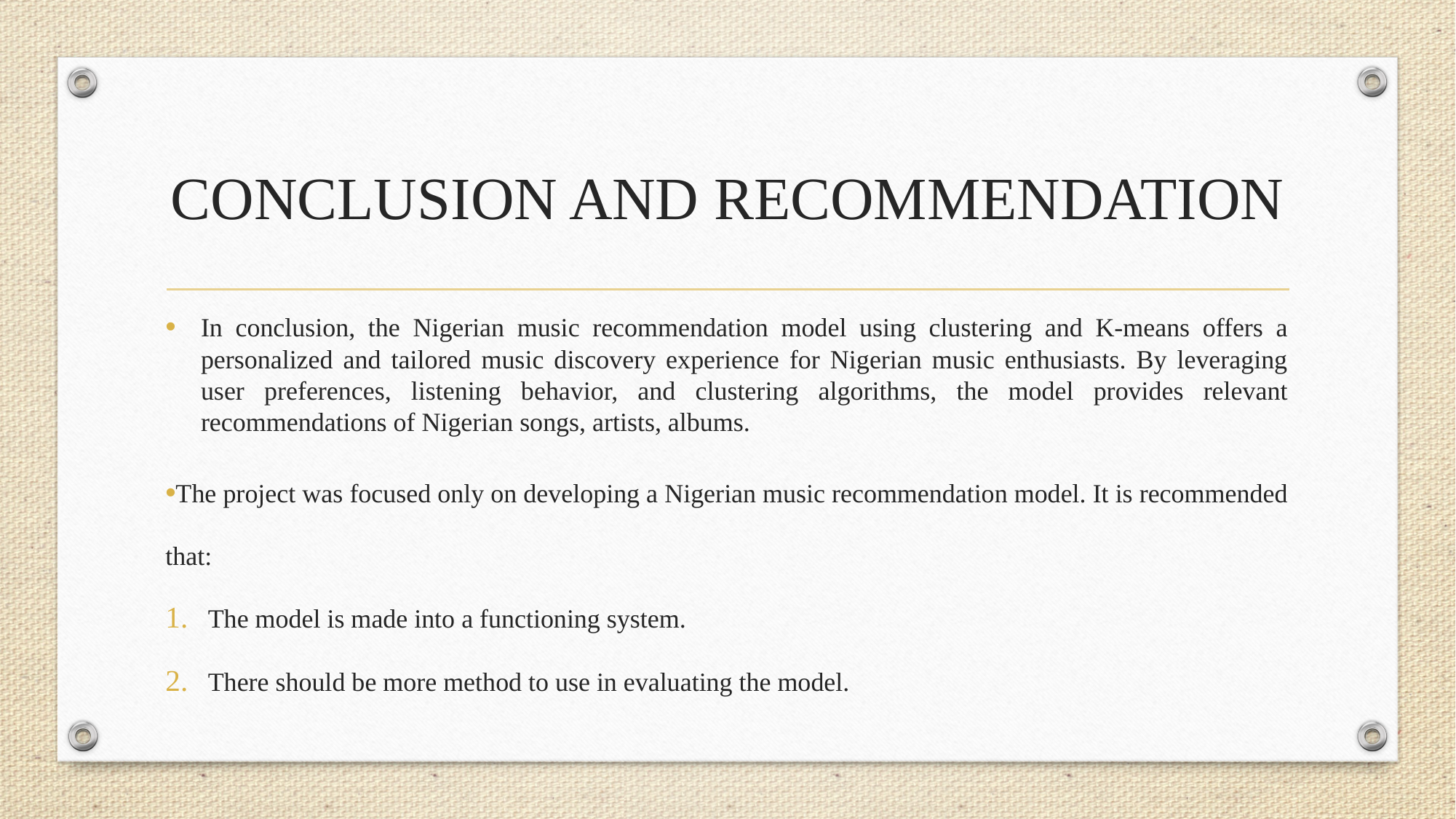

# CONCLUSION AND RECOMMENDATION
In conclusion, the Nigerian music recommendation model using clustering and K-means offers a personalized and tailored music discovery experience for Nigerian music enthusiasts. By leveraging user preferences, listening behavior, and clustering algorithms, the model provides relevant recommendations of Nigerian songs, artists, albums.
The project was focused only on developing a Nigerian music recommendation model. It is recommended that:
The model is made into a functioning system.
There should be more method to use in evaluating the model.